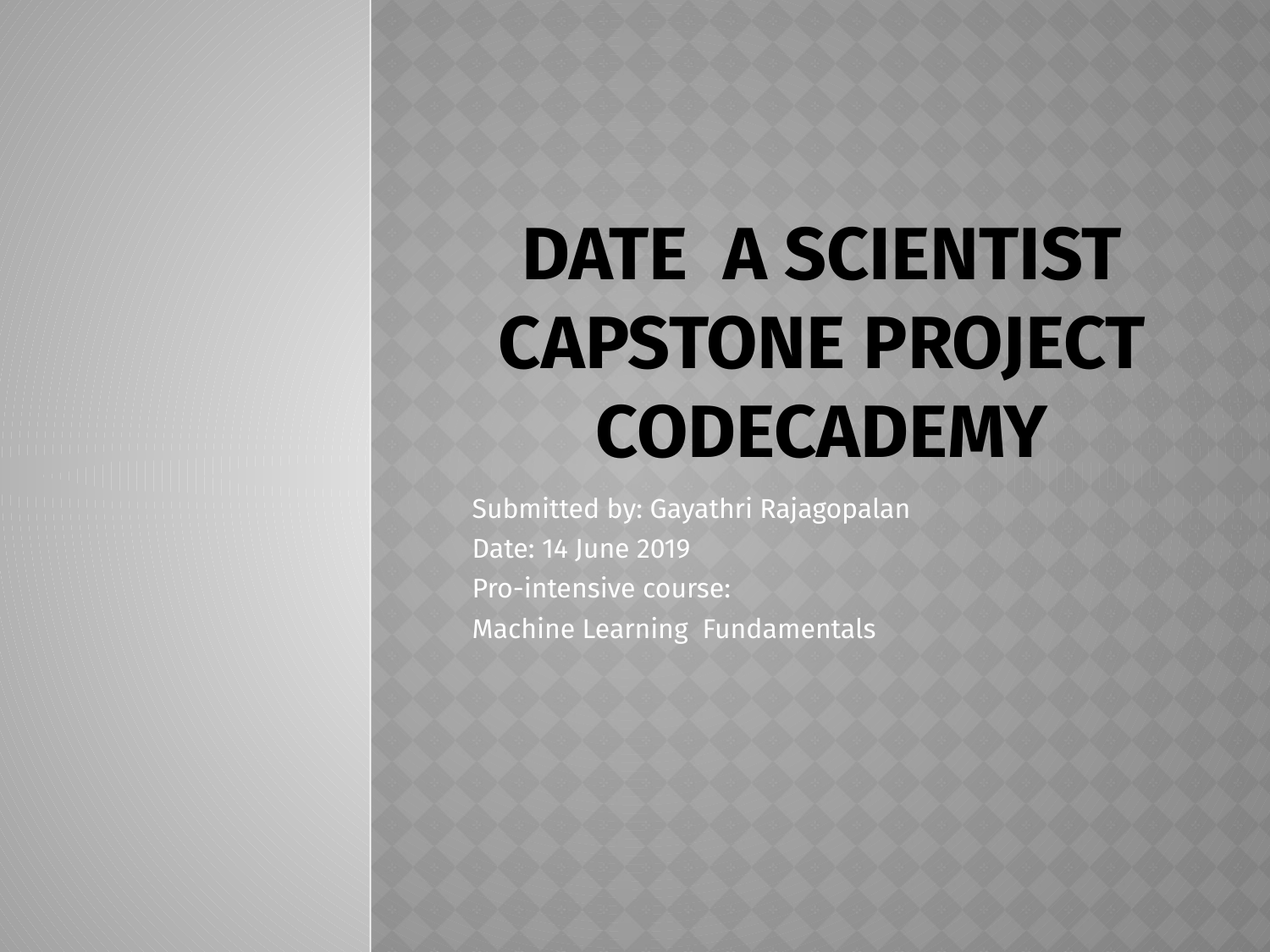

# Date  a scientist capstone project codecademy
Submitted by: Gayathri Rajagopalan
Date: 14 June 2019
Pro-intensive course:
Machine Learning  Fundamentals